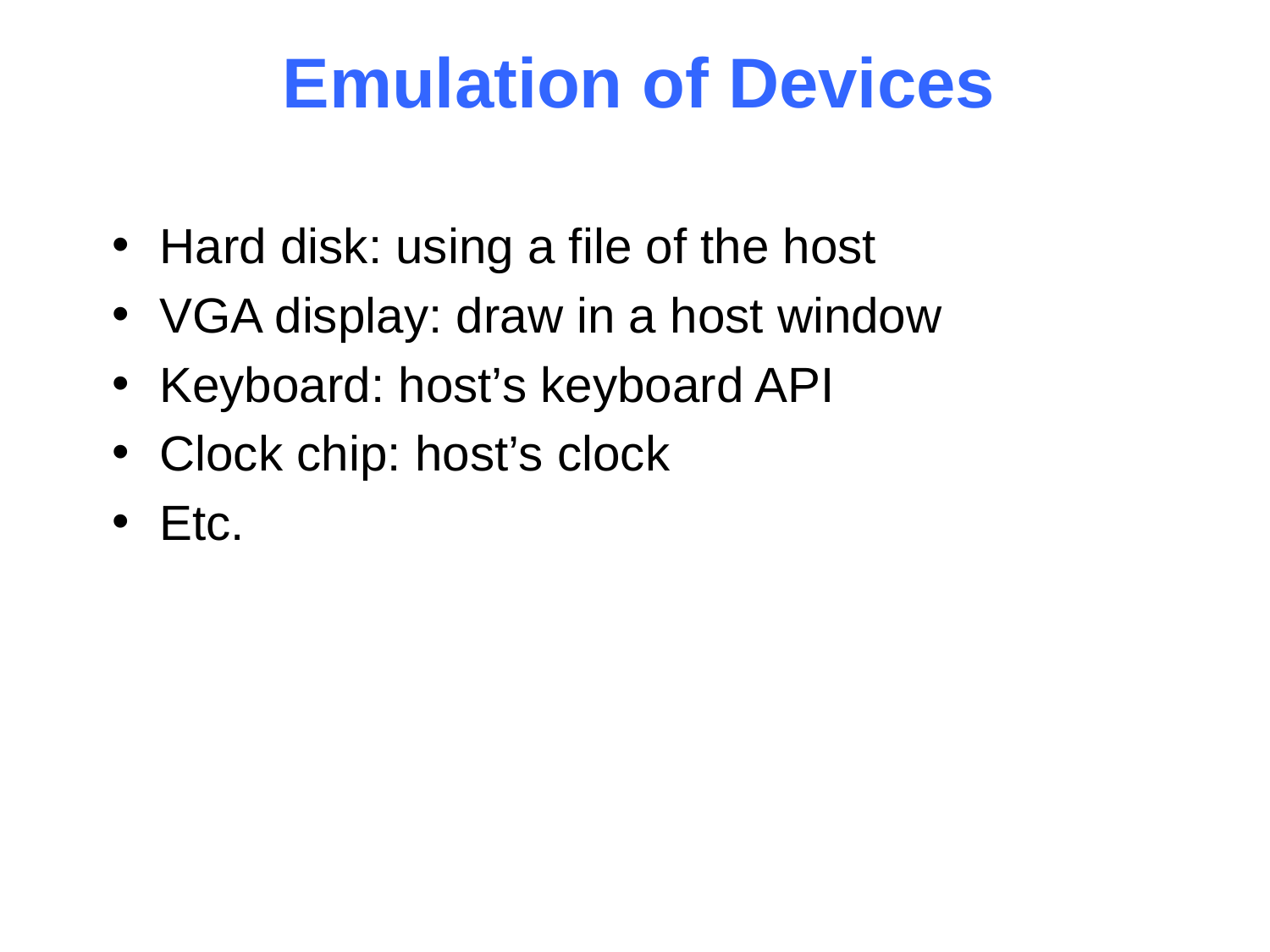

# Emulation of Devices
Hard disk: using a file of the host
VGA display: draw in a host window
Keyboard: host’s keyboard API
Clock chip: host’s clock
Etc.